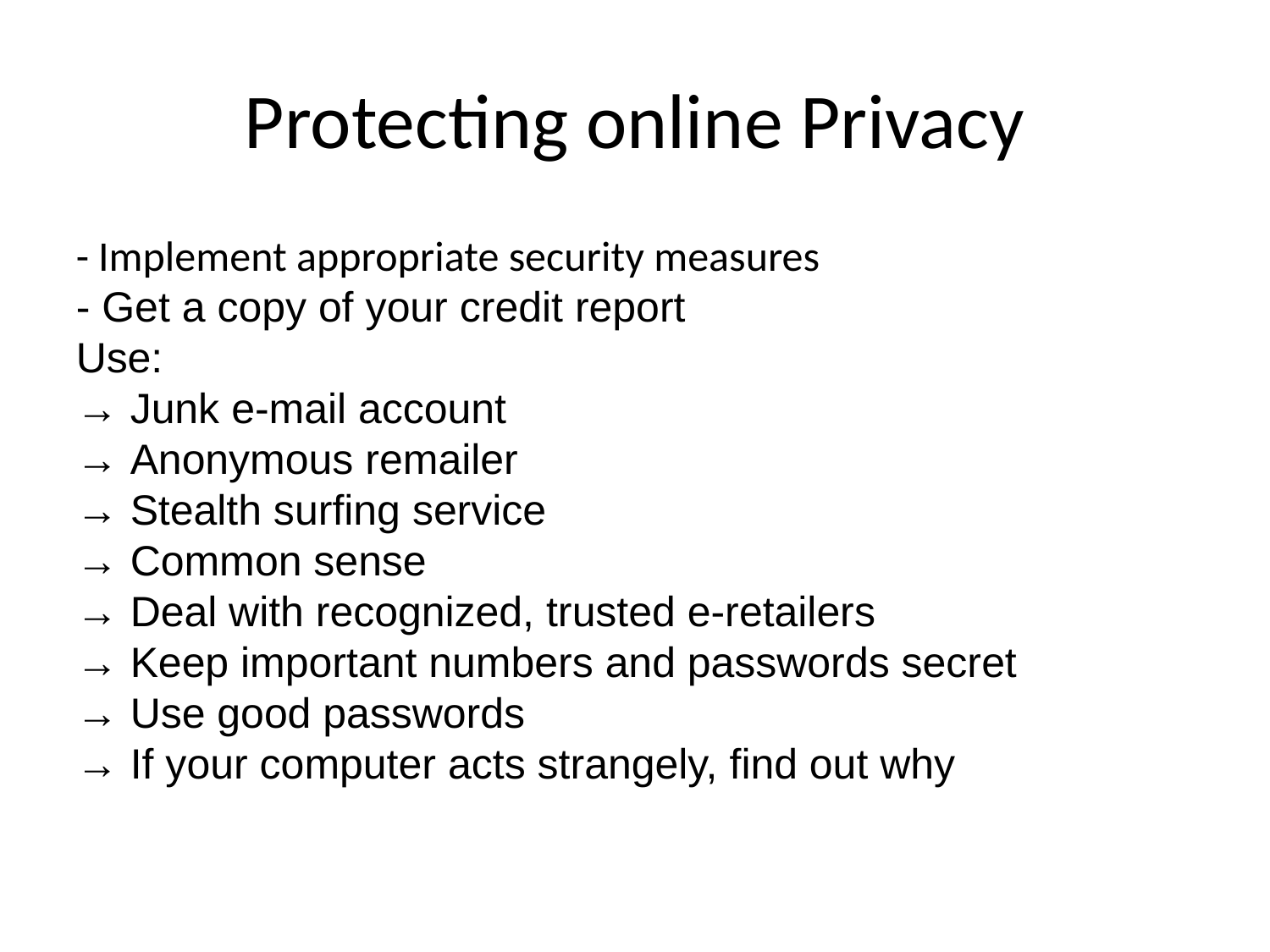

Protecting online Privacy
- Implement appropriate security measures
- Get a copy of your credit report
Use:
→ Junk e-mail account
→ Anonymous remailer
→ Stealth surfing service
→ Common sense
→ Deal with recognized, trusted e-retailers
→ Keep important numbers and passwords secret
→ Use good passwords
→ If your computer acts strangely, find out why